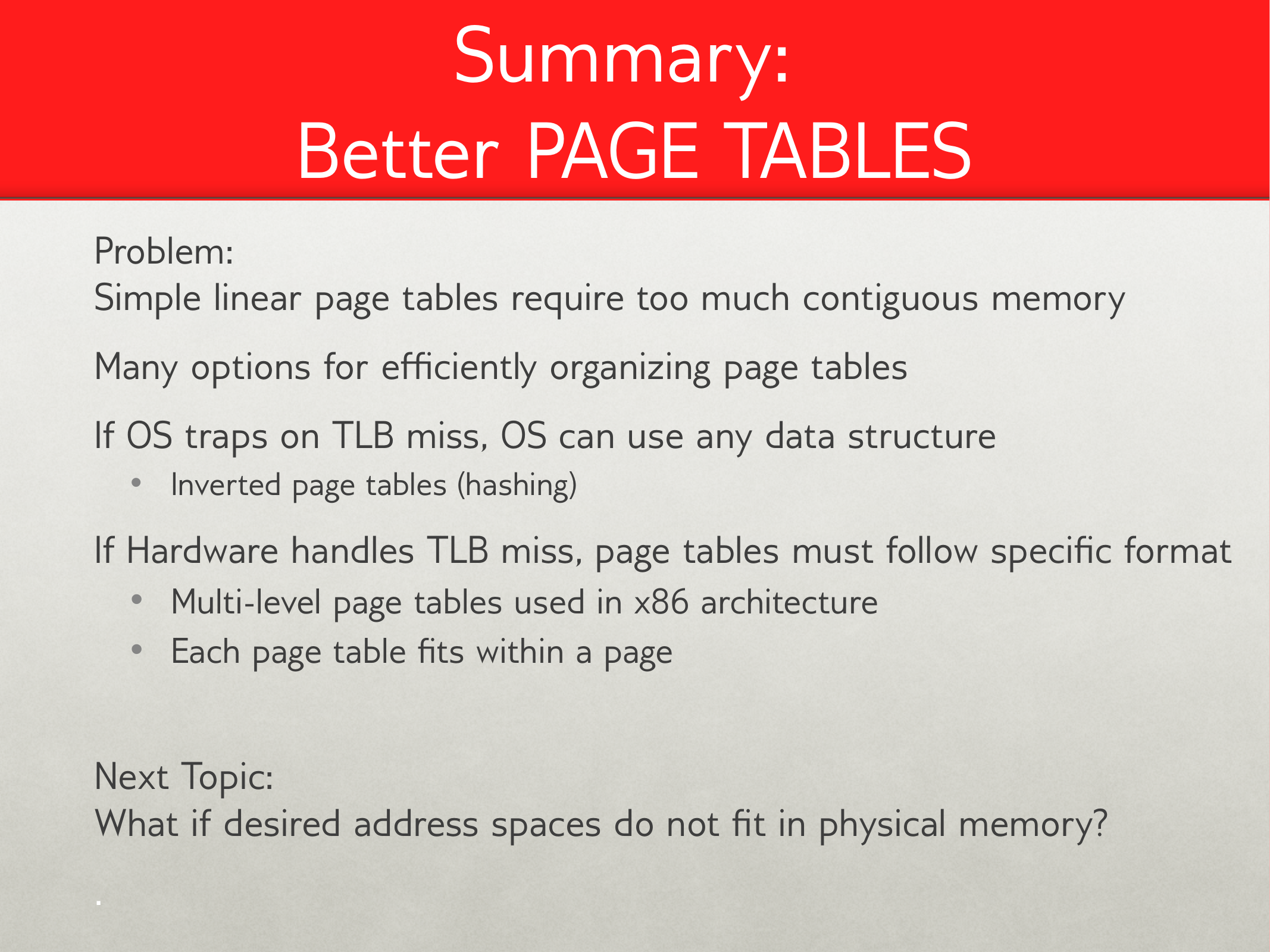

# Summary: Better PAGE TABLES
Problem:
Simple linear page tables require too much contiguous memory
Many options for efficiently organizing page tables
If OS traps on TLB miss, OS can use any data structure
Inverted page tables (hashing)
If Hardware handles TLB miss, page tables must follow specific format
Multi-level page tables used in x86 architecture
Each page table fits within a page

Next Topic:
What if desired address spaces do not fit in physical memory?
.